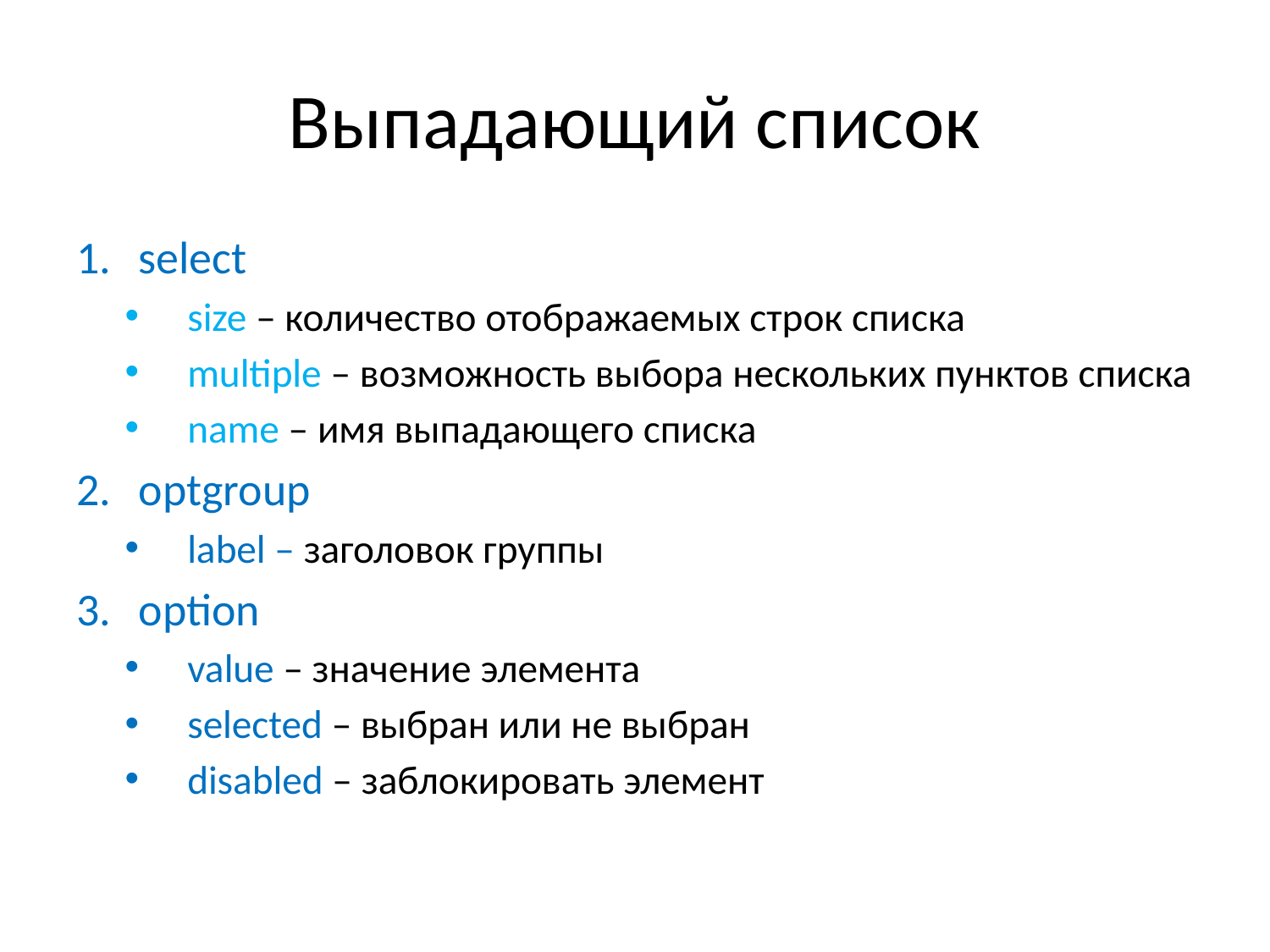

# Выпадающий список
select
size – количество отображаемых строк списка
multiple – возможность выбора нескольких пунктов списка
name – имя выпадающего списка
optgroup
label – заголовок группы
option
value – значение элемента
selected – выбран или не выбран
disabled – заблокировать элемент